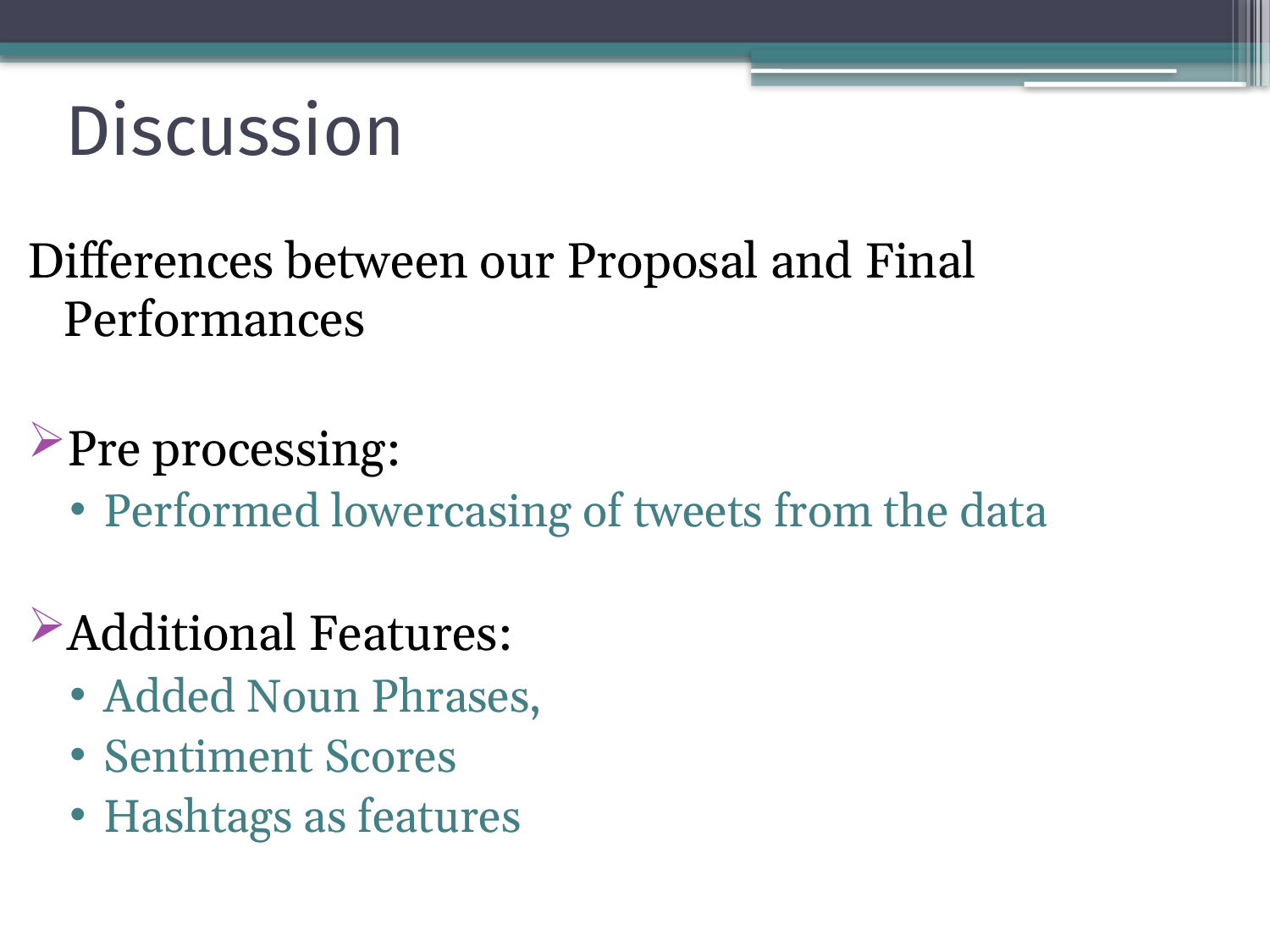

# Discussion
Differences between our Proposal and Final Performances

Pre processing:
Performed lowercasing of tweets from the data

Additional Features:
Added Noun Phrases,
Sentiment Scores
Hashtags as features